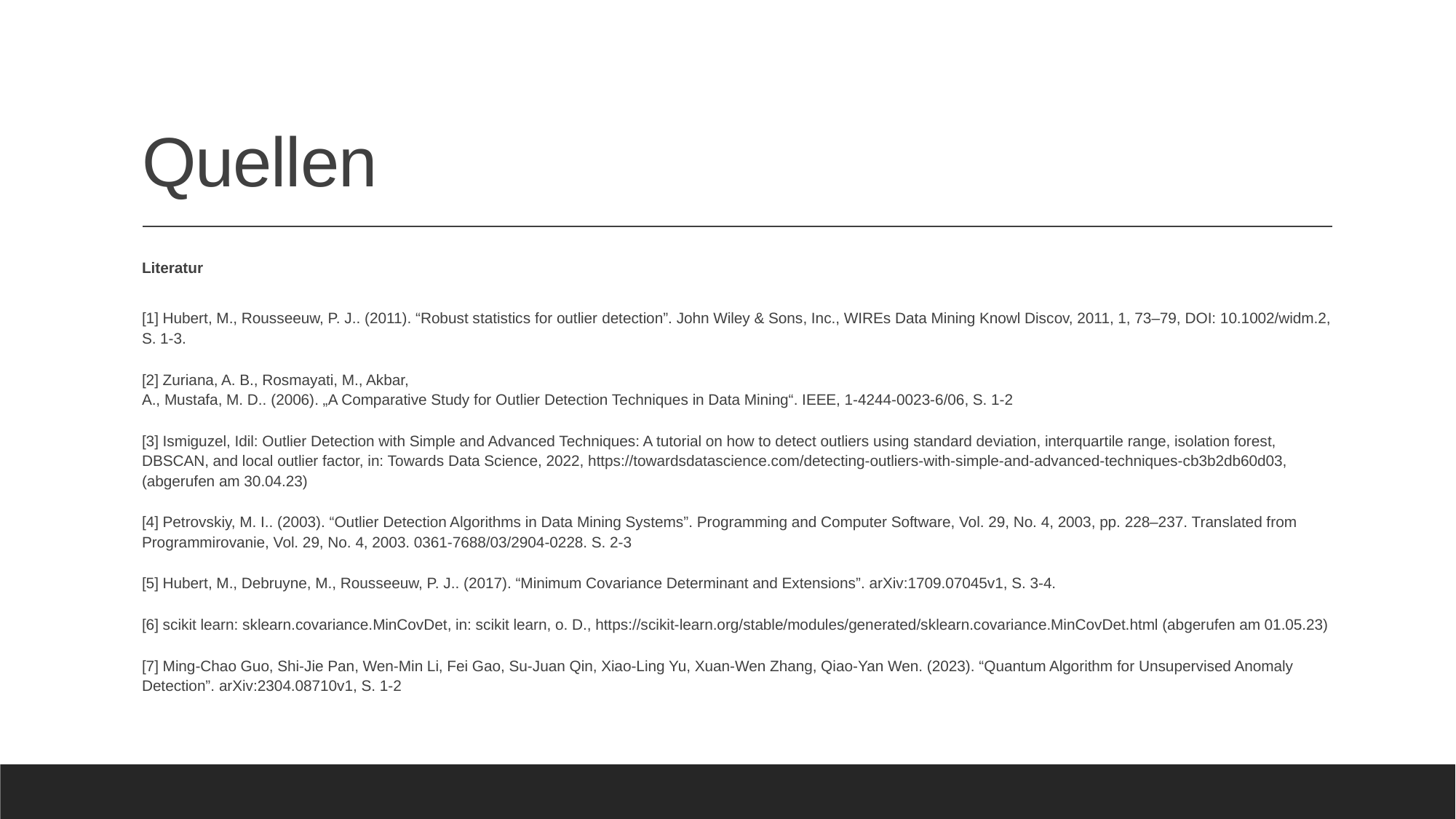

# Quellen
Literatur
[1] Hubert, M., Rousseeuw, P. J.. (2011). “Robust statistics for outlier detection”. John Wiley & Sons, Inc., WIREs Data Mining Knowl Discov, 2011, 1, 73–79, DOI: 10.1002/widm.2, S. 1-3.
[2] Zuriana, A. B., Rosmayati, M., Akbar,
A., Mustafa, M. D.. (2006). „A Comparative Study for Outlier Detection Techniques in Data Mining“. IEEE, 1-4244-0023-6/06, S. 1-2
[3] Ismiguzel, Idil: Outlier Detection with Simple and Advanced Techniques: A tutorial on how to detect outliers using standard deviation, interquartile range, isolation forest, DBSCAN, and local outlier factor, in: Towards Data Science, 2022, https://towardsdatascience.com/detecting-outliers-with-simple-and-advanced-techniques-cb3b2db60d03, (abgerufen am 30.04.23)
[4] Petrovskiy, M. I.. (2003). “Outlier Detection Algorithms in Data Mining Systems”. Programming and Computer Software, Vol. 29, No. 4, 2003, pp. 228–237. Translated from Programmirovanie, Vol. 29, No. 4, 2003. 0361-7688/03/2904-0228. S. 2-3
[5] Hubert, M., Debruyne, M., Rousseeuw, P. J.. (2017). “Minimum Covariance Determinant and Extensions”. arXiv:1709.07045v1, S. 3-4.
[6] scikit learn: sklearn.covariance.MinCovDet, in: scikit learn, o. D., https://scikit-learn.org/stable/modules/generated/sklearn.covariance.MinCovDet.html (abgerufen am 01.05.23)
[7] Ming-Chao Guo, Shi-Jie Pan, Wen-Min Li, Fei Gao, Su-Juan Qin, Xiao-Ling Yu, Xuan-Wen Zhang, Qiao-Yan Wen. (2023). “Quantum Algorithm for Unsupervised Anomaly Detection”. arXiv:2304.08710v1, S. 1-2